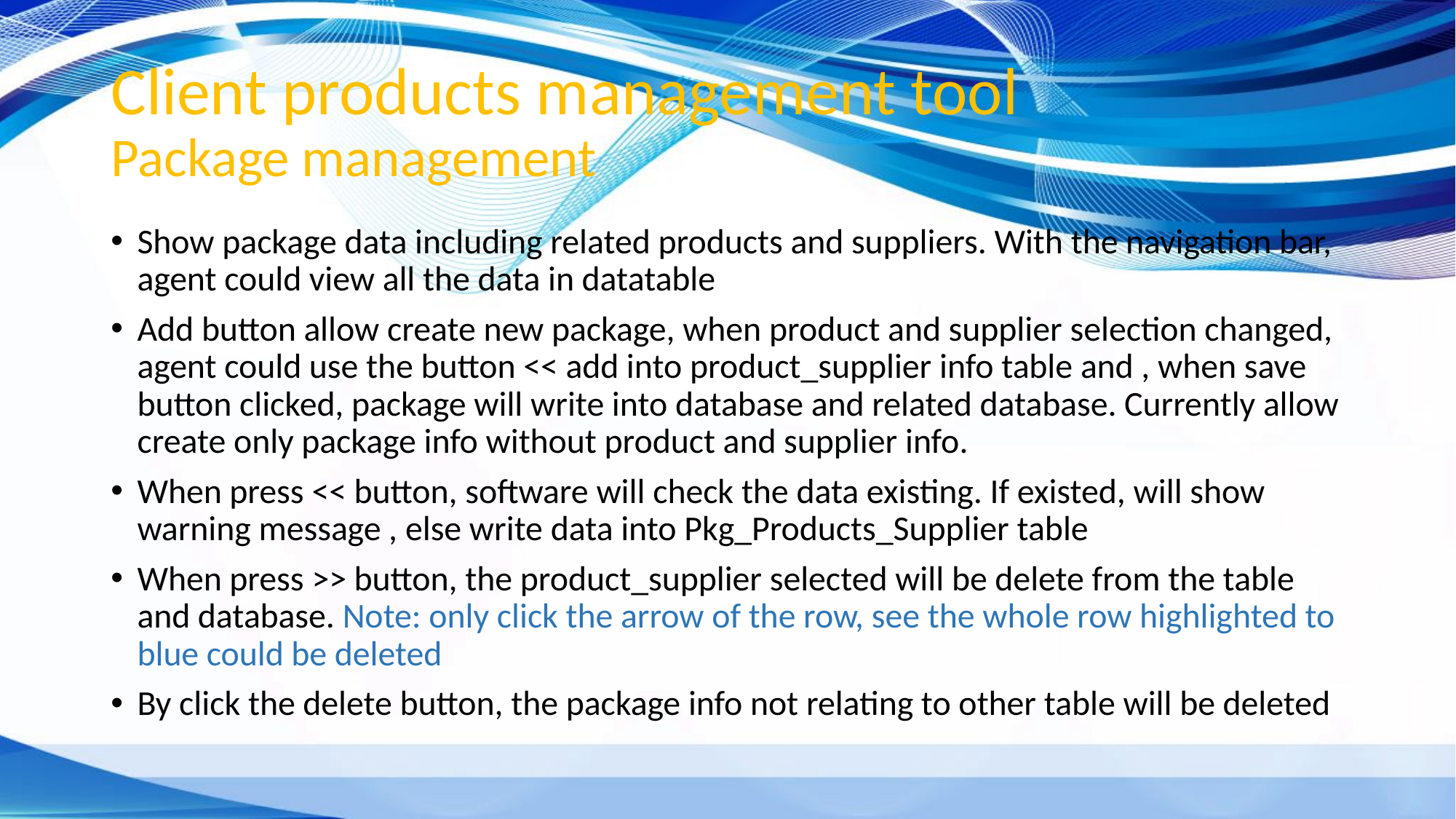

# Client products management tool Package management
Show package data including related products and suppliers. With the navigation bar, agent could view all the data in datatable
Add button allow create new package, when product and supplier selection changed, agent could use the button << add into product_supplier info table and , when save button clicked, package will write into database and related database. Currently allow create only package info without product and supplier info.
When press << button, software will check the data existing. If existed, will show warning message , else write data into Pkg_Products_Supplier table
When press >> button, the product_supplier selected will be delete from the table and database. Note: only click the arrow of the row, see the whole row highlighted to blue could be deleted
By click the delete button, the package info not relating to other table will be deleted